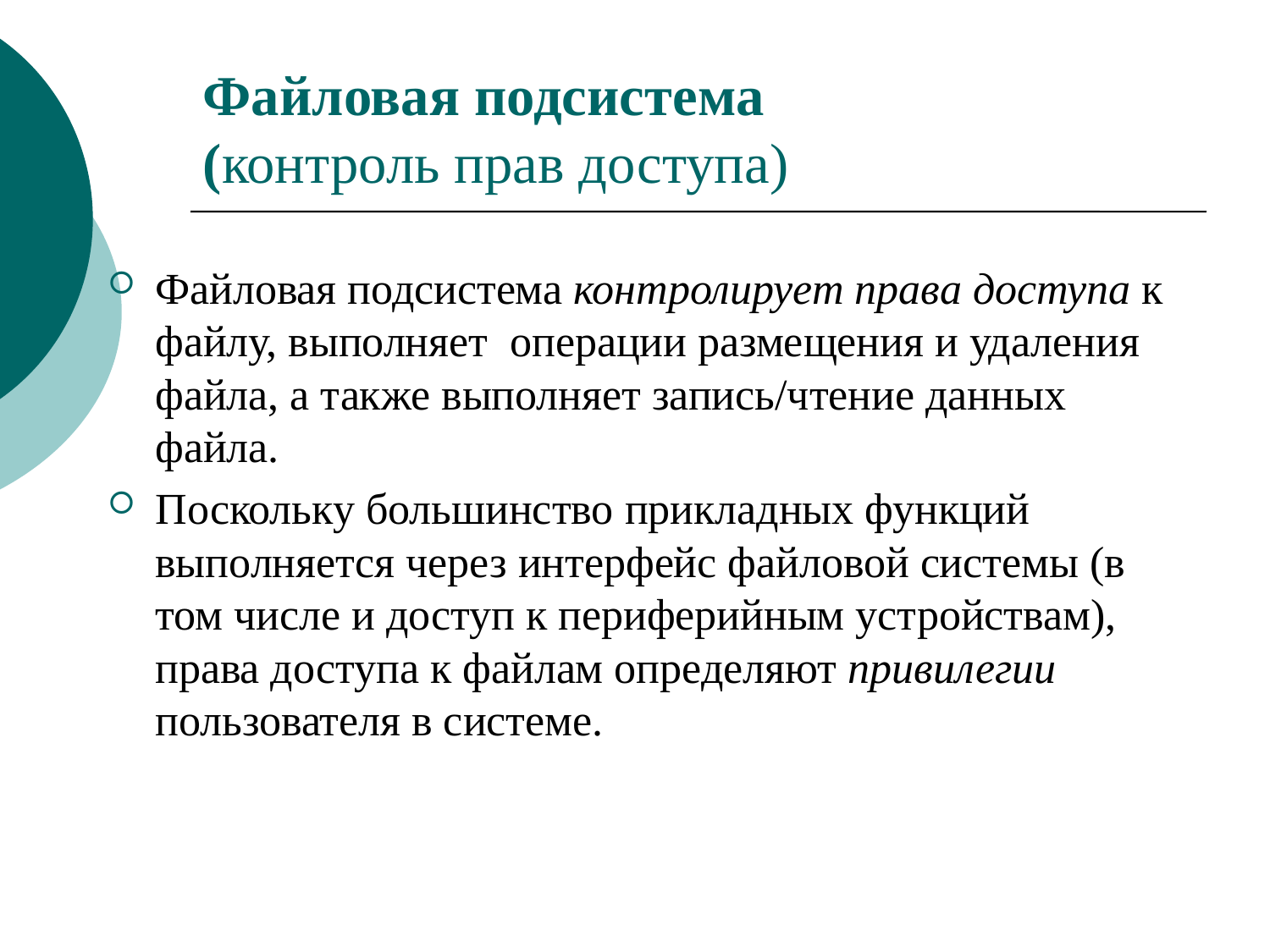

# Файловая подсистема (контроль прав доступа)
Файловая подсистема контролирует права доступа к файлу, выполняет  операции размещения и удаления файла, а также выполняет запись/чтение данных файла.
Поскольку большинство прикладных функций выполняется через интерфейс файловой системы (в том числе и доступ к периферийным устройствам), права доступа к файлам определяют привилегии пользователя в системе.